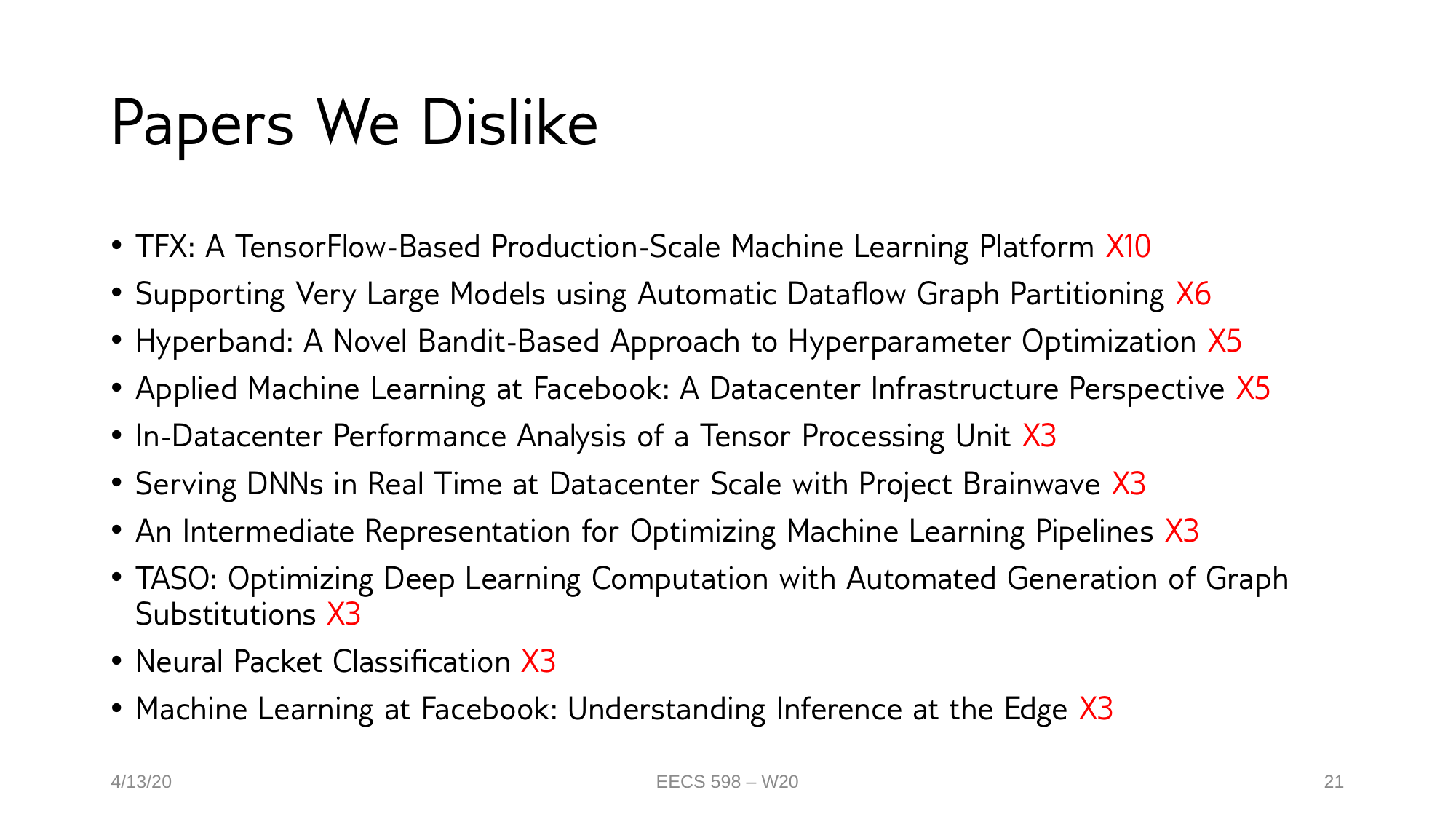

# Papers We Dislike
TFX: A TensorFlow-Based Production-Scale Machine Learning Platform X10
Supporting Very Large Models using Automatic Dataflow Graph Partitioning X6
Hyperband: A Novel Bandit-Based Approach to Hyperparameter Optimization X5
Applied Machine Learning at Facebook: A Datacenter Infrastructure Perspective X5
In-Datacenter Performance Analysis of a Tensor Processing Unit X3
Serving DNNs in Real Time at Datacenter Scale with Project Brainwave X3
An Intermediate Representation for Optimizing Machine Learning Pipelines X3
TASO: Optimizing Deep Learning Computation with Automated Generation of Graph Substitutions X3
Neural Packet Classification X3
Machine Learning at Facebook: Understanding Inference at the Edge X3
4/13/20
EECS 598 – W20
21